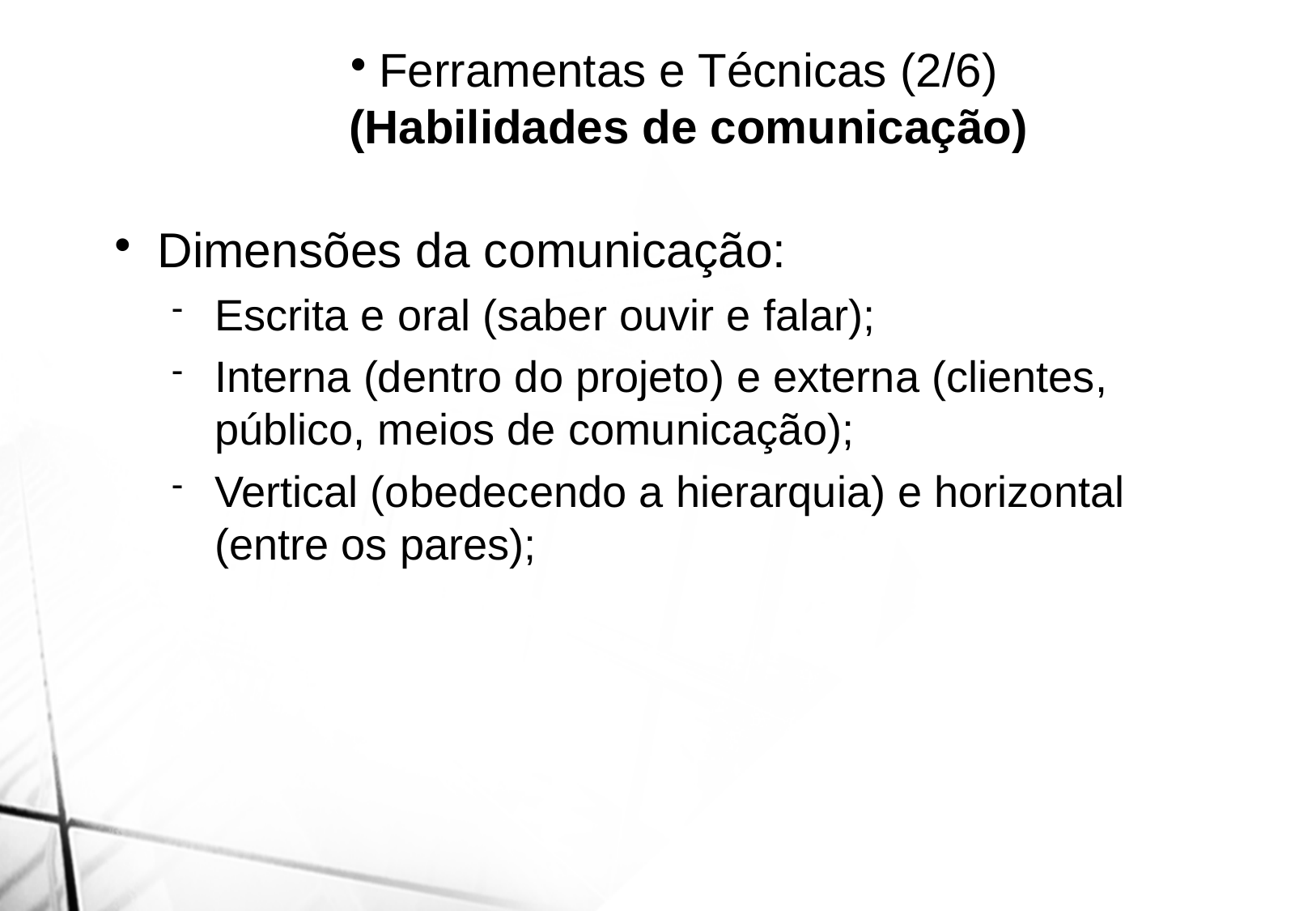

Ferramentas e Técnicas (2/6)
(Habilidades de comunicação)
Dimensões da comunicação:
Escrita e oral (saber ouvir e falar);
Interna (dentro do projeto) e externa (clientes, público, meios de comunicação);
Vertical (obedecendo a hierarquia) e horizontal (entre os pares);